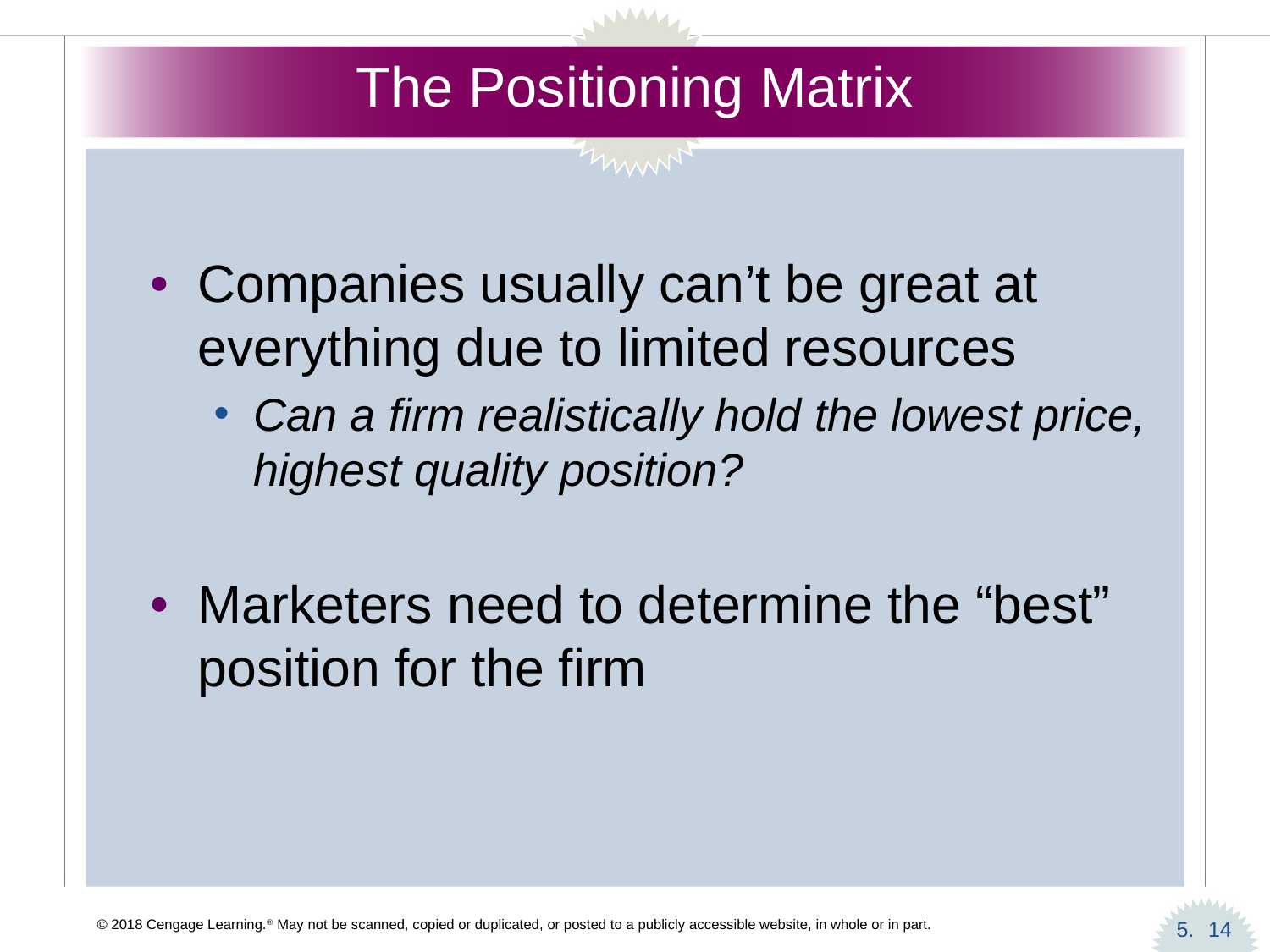

# The Positioning Matrix
Companies usually can’t be great at everything due to limited resources
Can a firm realistically hold the lowest price, highest quality position?

Marketers need to determine the “best” position for the firm